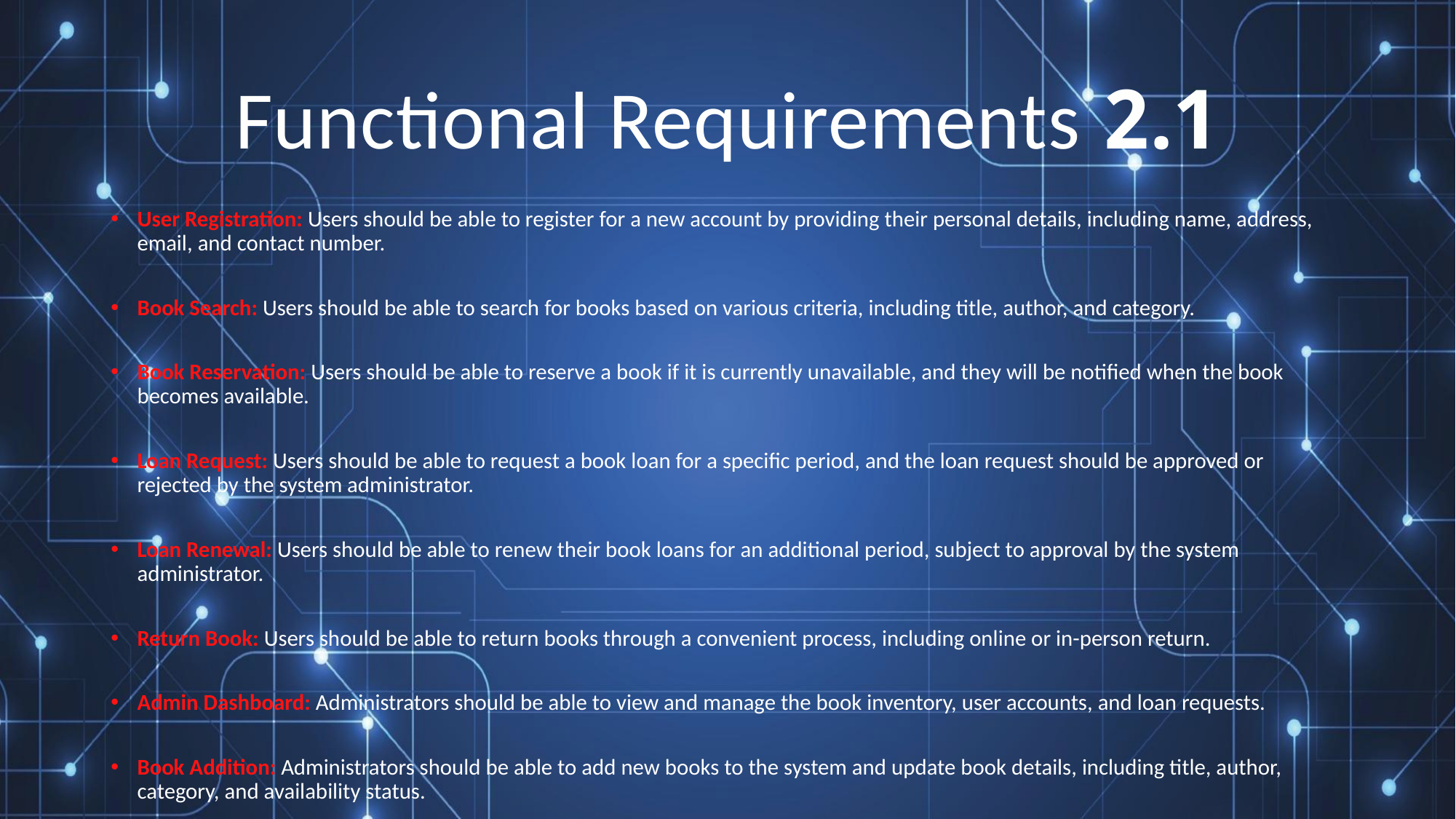

# 2.1 Functional Requirements
User Registration: Users should be able to register for a new account by providing their personal details, including name, address, email, and contact number.

Book Search: Users should be able to search for books based on various criteria, including title, author, and category.

Book Reservation: Users should be able to reserve a book if it is currently unavailable, and they will be notified when the book becomes available.

Loan Request: Users should be able to request a book loan for a specific period, and the loan request should be approved or rejected by the system administrator.

Loan Renewal: Users should be able to renew their book loans for an additional period, subject to approval by the system administrator.

Return Book: Users should be able to return books through a convenient process, including online or in-person return.

Admin Dashboard: Administrators should be able to view and manage the book inventory, user accounts, and loan requests.

Book Addition: Administrators should be able to add new books to the system and update book details, including title, author, category, and availability status.